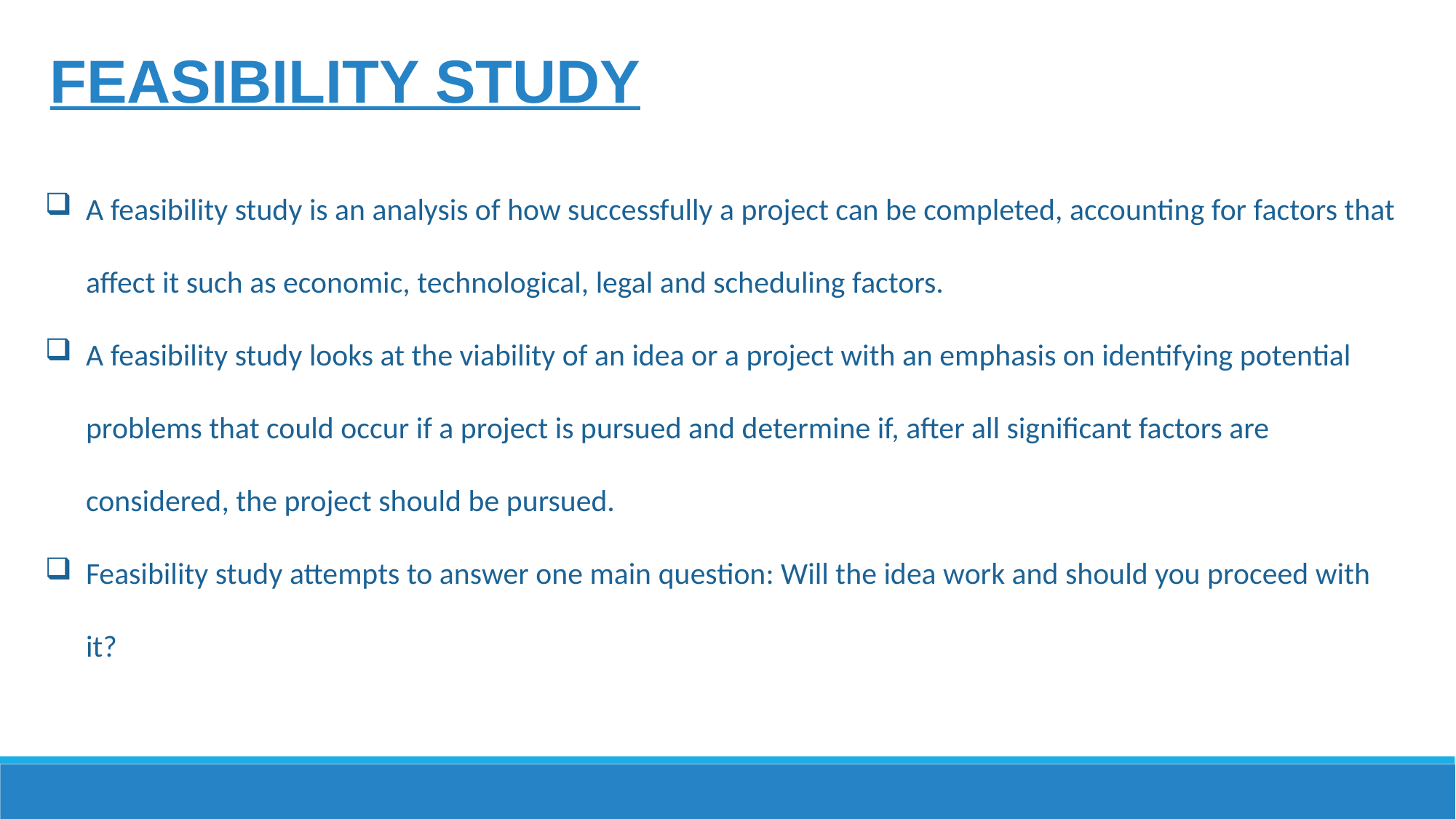

FEASIBILITY STUDY
A feasibility study is an analysis of how successfully a project can be completed, accounting for factors that affect it such as economic, technological, legal and scheduling factors.
A feasibility study looks at the viability of an idea or a project with an emphasis on identifying potential problems that could occur if a project is pursued and determine if, after all significant factors are considered, the project should be pursued.
Feasibility study attempts to answer one main question: Will the idea work and should you proceed with it?